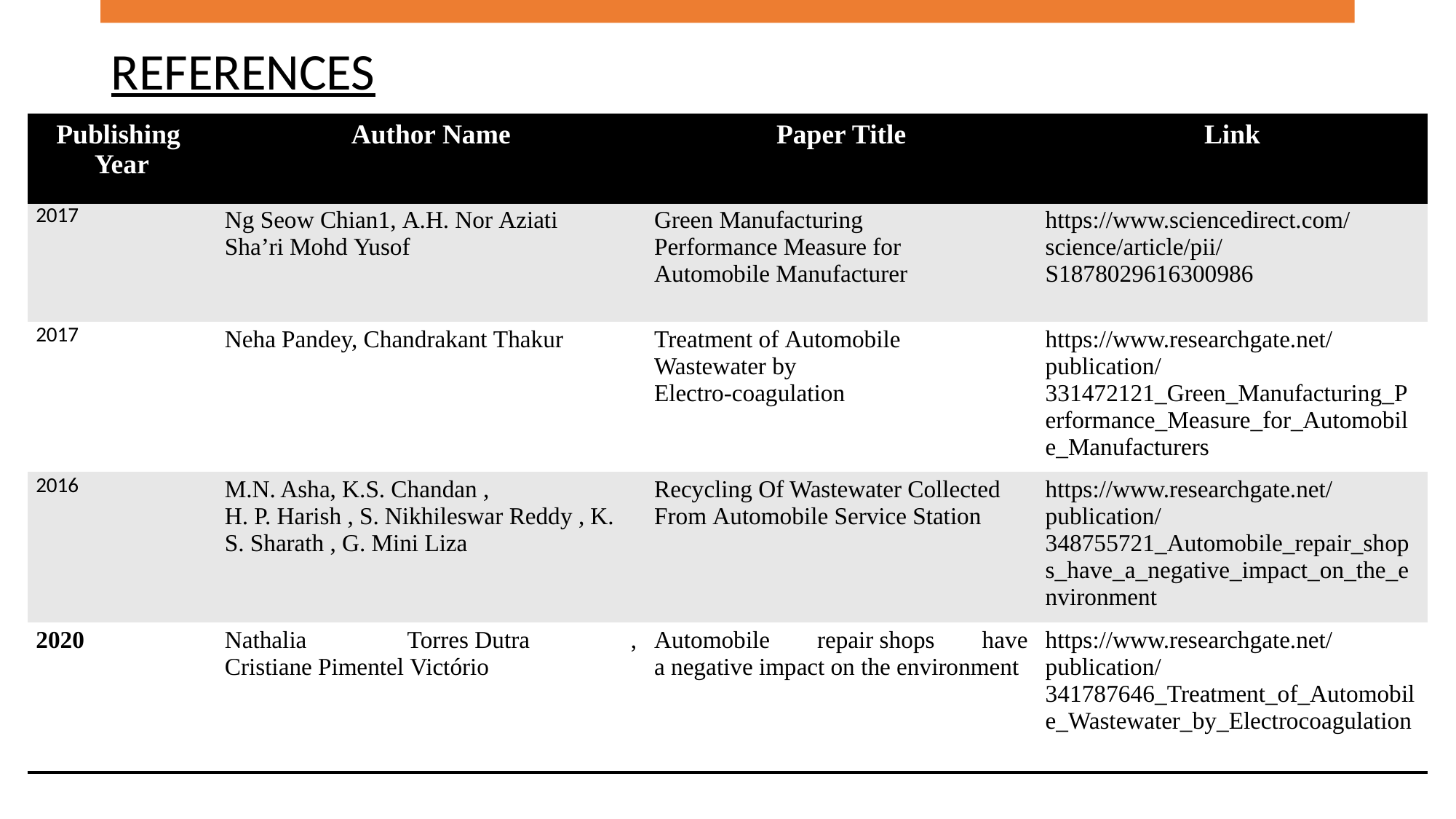

# REFERENCES
| Publishing  Year | Author Name | Paper Title | Link |
| --- | --- | --- | --- |
| 2017 | Ng Seow Chian1, A.H. Nor Aziati Sha’ri Mohd Yusof | Green Manufacturing  Performance Measure for Automobile Manufacturer | https://www.sciencedirect.com/science/article/pii/S1878029616300986 |
| 2017 | Neha Pandey, Chandrakant Thakur | Treatment of Automobile Wastewater by Electro-coagulation | https://www.researchgate.net/publication/331472121\_Green\_Manufacturing\_Performance\_Measure\_for\_Automobile\_Manufacturers |
| 2016 | M.N. Asha, K.S. Chandan ,  H. P. Harish , S. Nikhileswar Reddy , K. S. Sharath , G. Mini Liza | Recycling Of Wastewater Collected From Automobile Service Station | https://www.researchgate.net/publication/348755721\_Automobile\_repair\_shops\_have\_a\_negative\_impact\_on\_the\_environment |
| 2020 | Nathalia Torres Dutra , Cristiane Pimentel Victório | Automobile repair shops have a negative impact on the environment | https://www.researchgate.net/publication/341787646\_Treatment\_of\_Automobile\_Wastewater\_by\_Electrocoagulation |